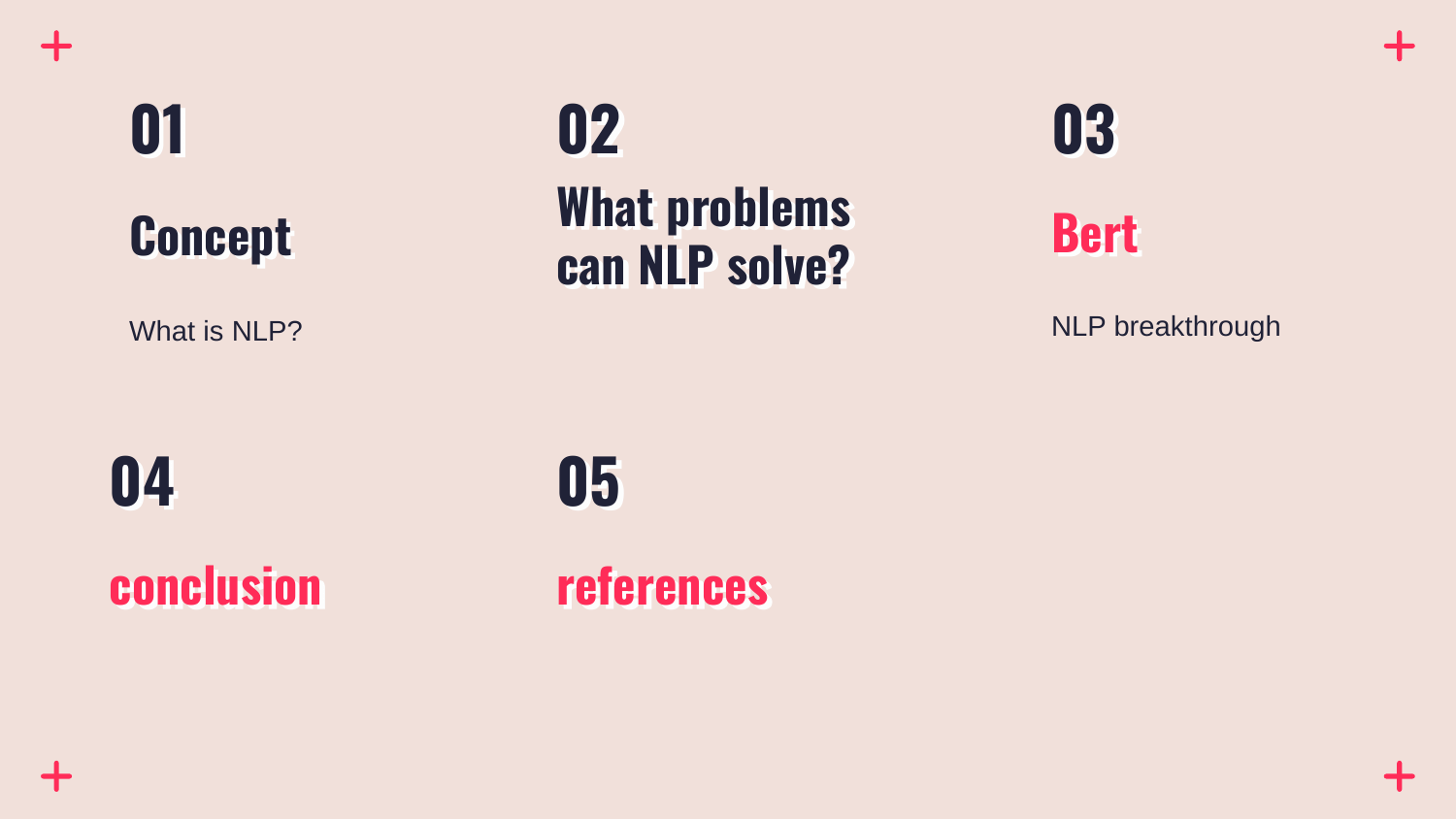

01
02
03
# Concept
What problems can NLP solve?
Bert
NLP breakthrough
What is NLP?
04
05
conclusion
references